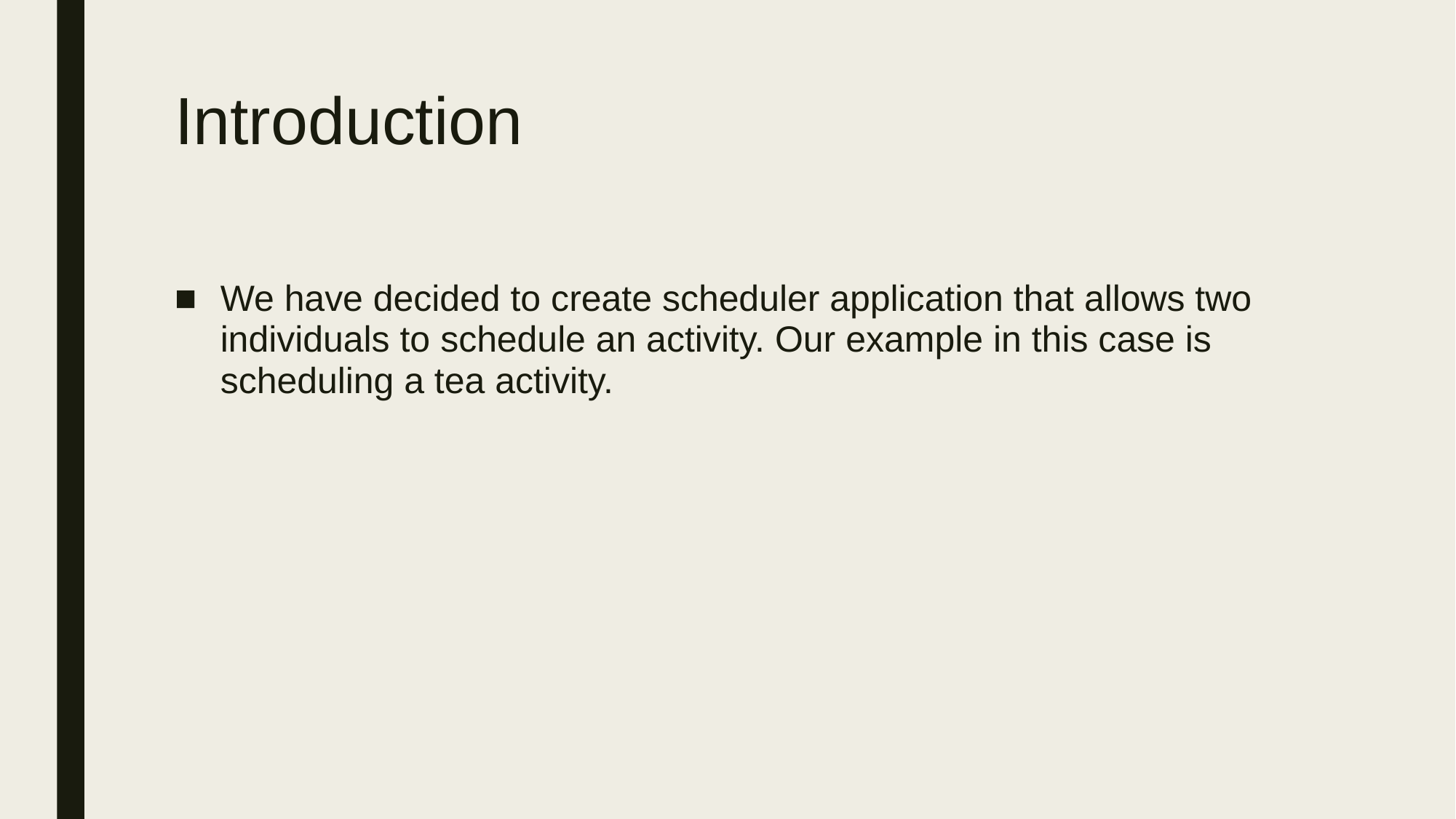

# Introduction
We have decided to create scheduler application that allows two individuals to schedule an activity. Our example in this case is scheduling a tea activity.